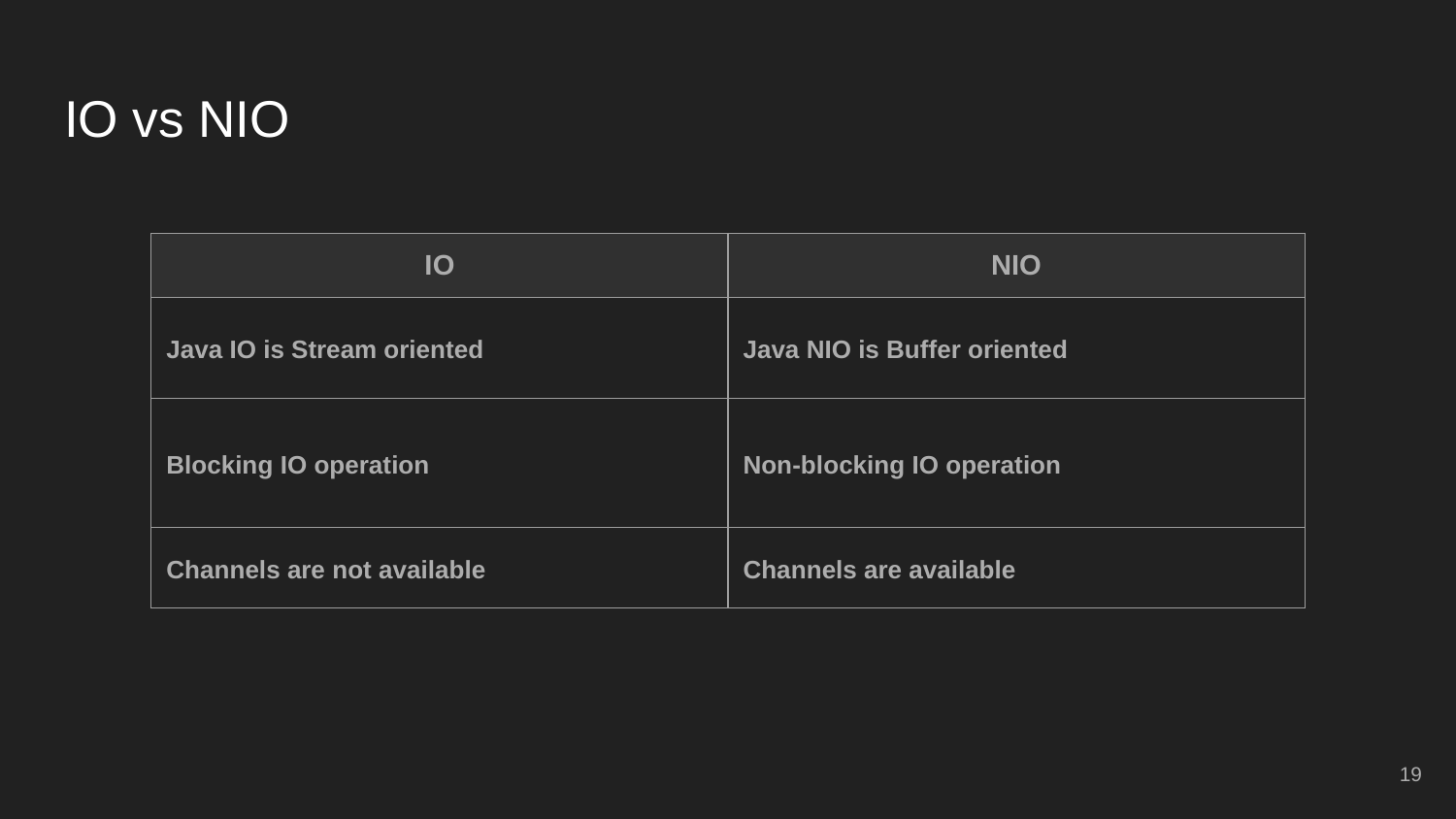

# IO vs NIO
| IO | NIO |
| --- | --- |
| Java IO is Stream oriented | Java NIO is Buffer oriented |
| Blocking IO operation | Non-blocking IO operation |
| Channels are not available | Channels are available |
19